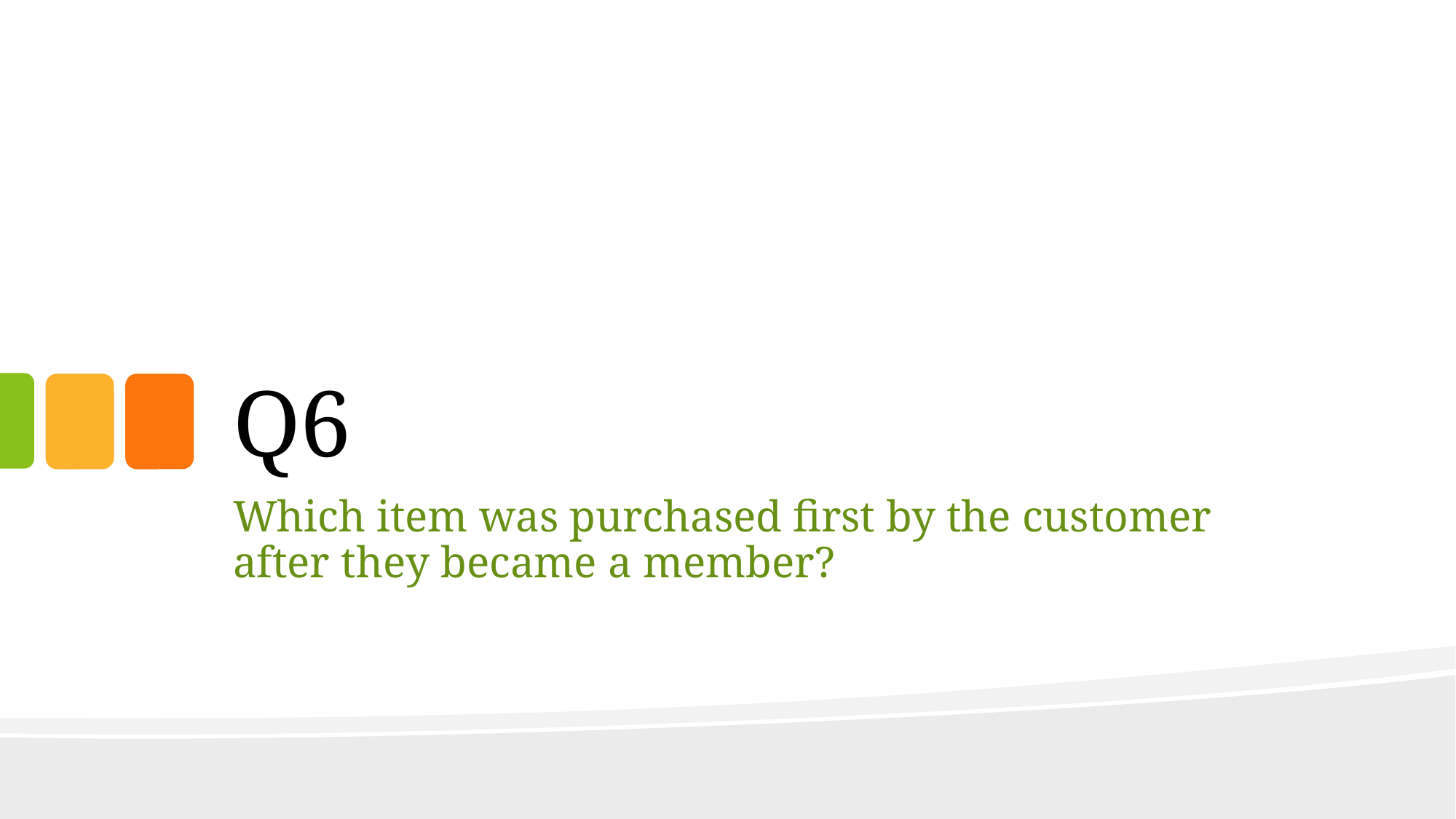

# Q6
Which item was purchased first by the customer after they became a member?